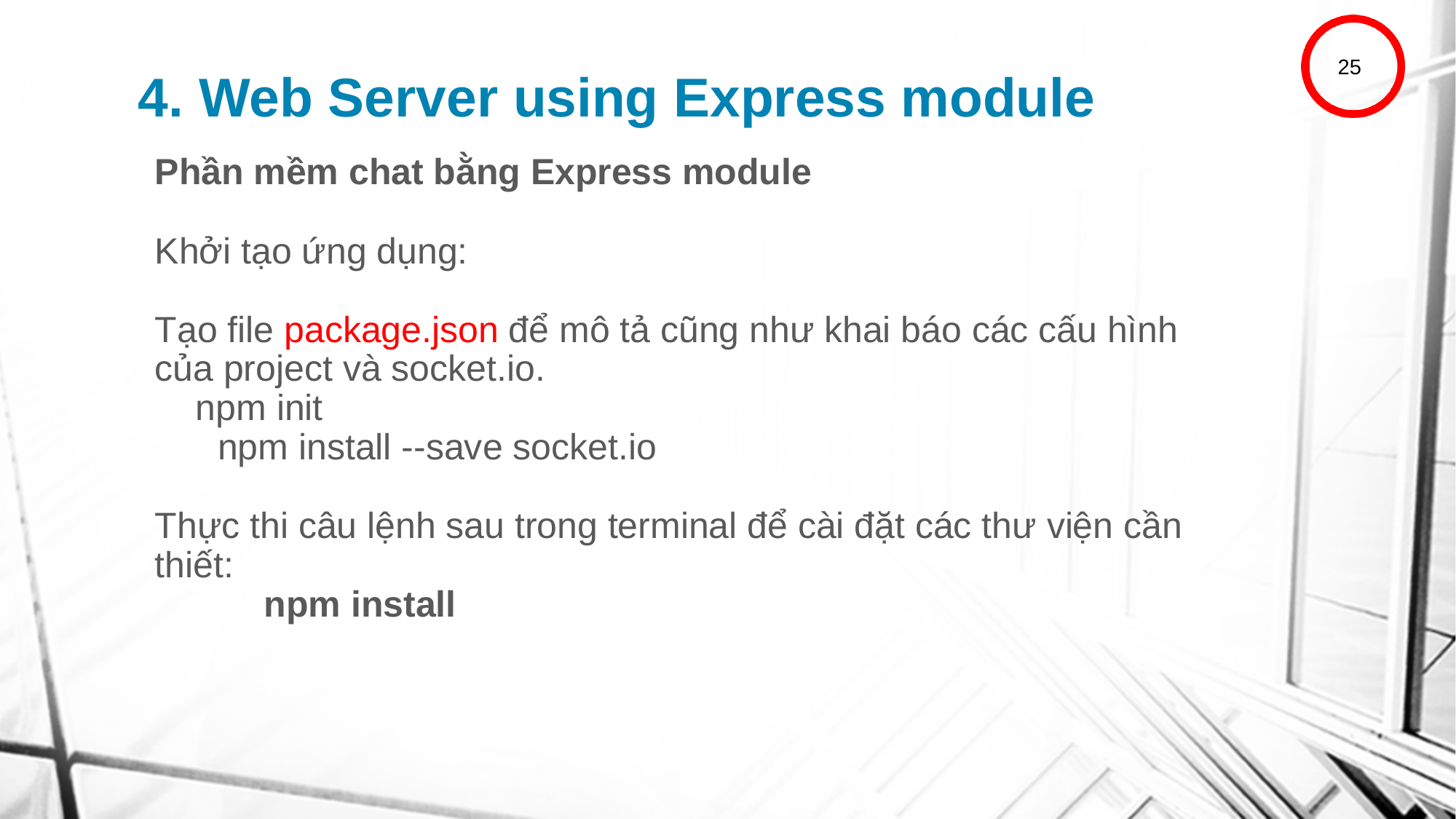

25
# 4. Web Server using Express module
Phần mềm chat bằng Express module

Khởi tạo ứng dụng:

Tạo file package.json để mô tả cũng như khai báo các cấu hình của project và socket.io.
    npm init
npm install --save socket.io

Thực thi câu lệnh sau trong terminal để cài đặt các thư viện cần thiết:
	npm install